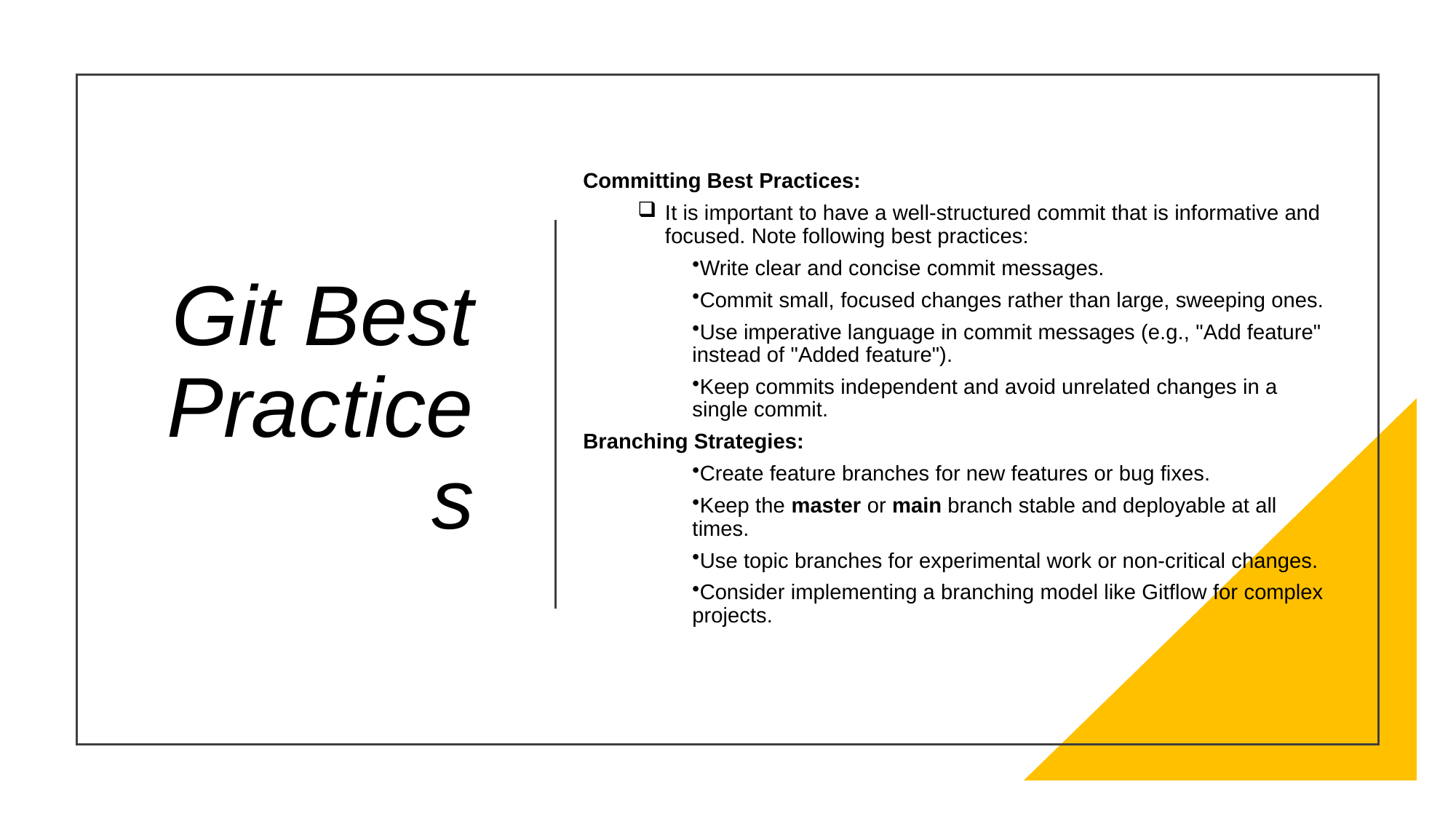

Committing Best Practices:
It is important to have a well-structured commit that is informative and focused. Note following best practices:
Write clear and concise commit messages.
Commit small, focused changes rather than large, sweeping ones.
Use imperative language in commit messages (e.g., "Add feature" instead of "Added feature").
Keep commits independent and avoid unrelated changes in a single commit.
Branching Strategies:
Create feature branches for new features or bug fixes.
Keep the master or main branch stable and deployable at all times.
Use topic branches for experimental work or non-critical changes.
Consider implementing a branching model like Gitflow for complex projects.

# Git Best Practices